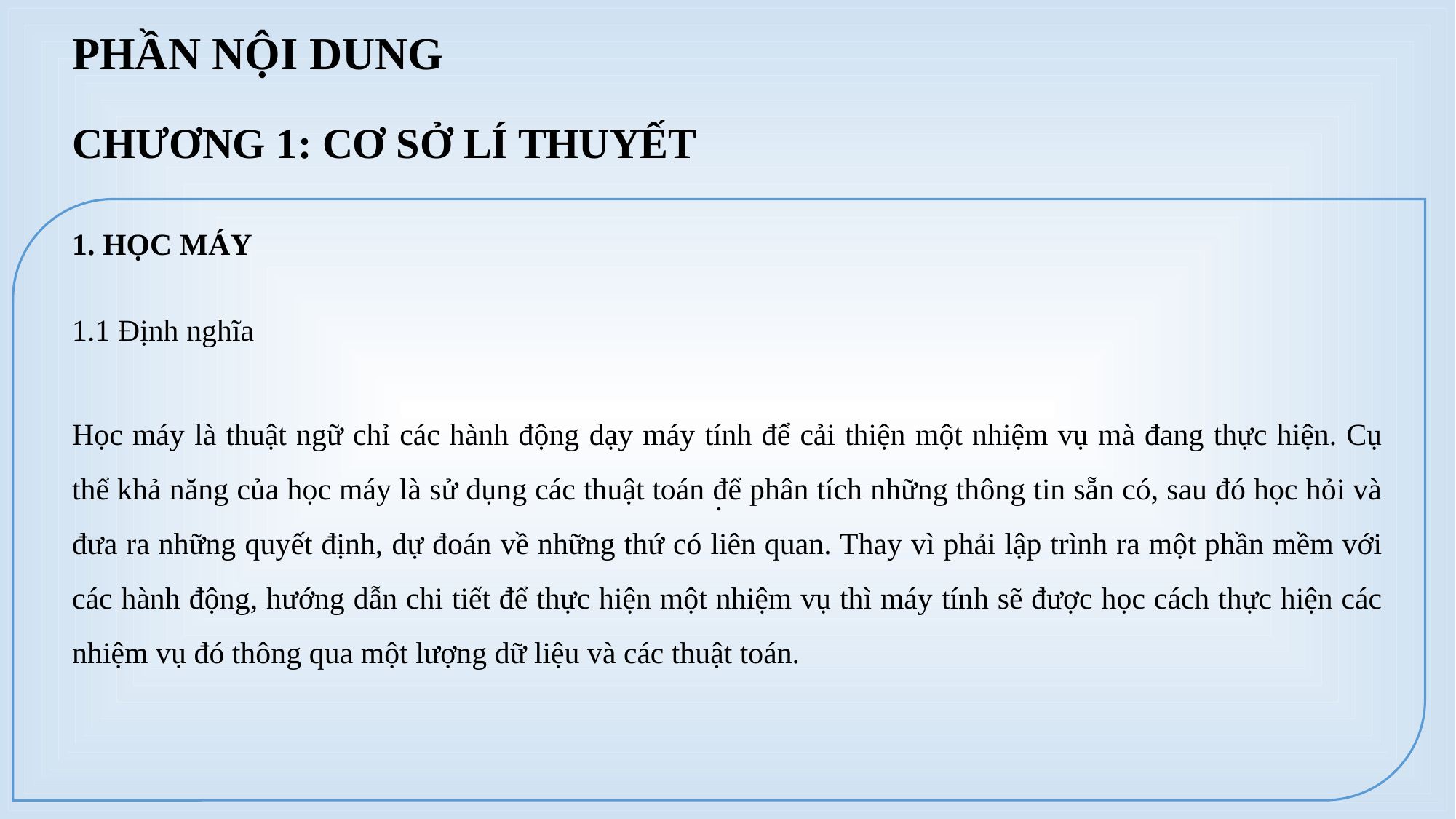

PHẦN NỘI DUNG
CHƯƠNG 1: CƠ SỞ LÍ THUYẾT
.
1. HỌC MÁY
1.1 Định nghĩa

Học máy là thuật ngữ chỉ các hành động dạy máy tính để cải thiện một nhiệm vụ mà đang thực hiện. Cụ thể khả năng của học máy là sử dụng các thuật toán để phân tích những thông tin sẵn có, sau đó học hỏi và đưa ra những quyết định, dự đoán về những thứ có liên quan. Thay vì phải lập trình ra một phần mềm với các hành động, hướng dẫn chi tiết để thực hiện một nhiệm vụ thì máy tính sẽ được học cách thực hiện các nhiệm vụ đó thông qua một lượng dữ liệu và các thuật toán.